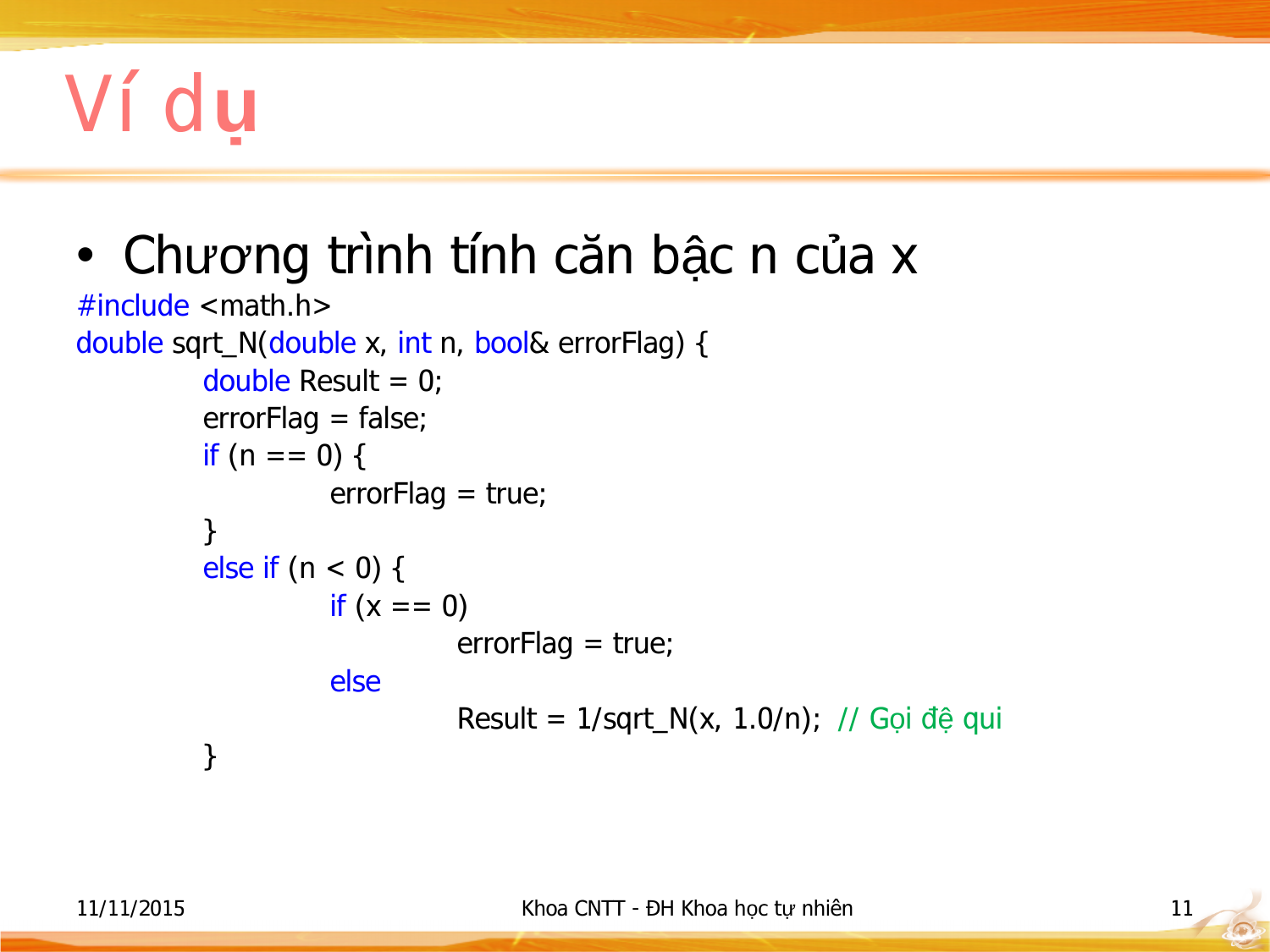

# Ví dụ
Chương trình tính căn bậc n của x
#include <math.h>
double sqrt_N(double x, int n, bool& errorFlag) {
	double Result = 0;
	errorFlag = false;
	if (n == 0) {
		errorFlag = true;
	}
	else if (n < 0) {
		if (x == 0)
			errorFlag = true;
		else
			Result = 1/sqrt_N(x, 1.0/n);	// Gọi đệ qui
	}
11/11/2015
Khoa CNTT - ĐH Khoa học tự nhiên
11